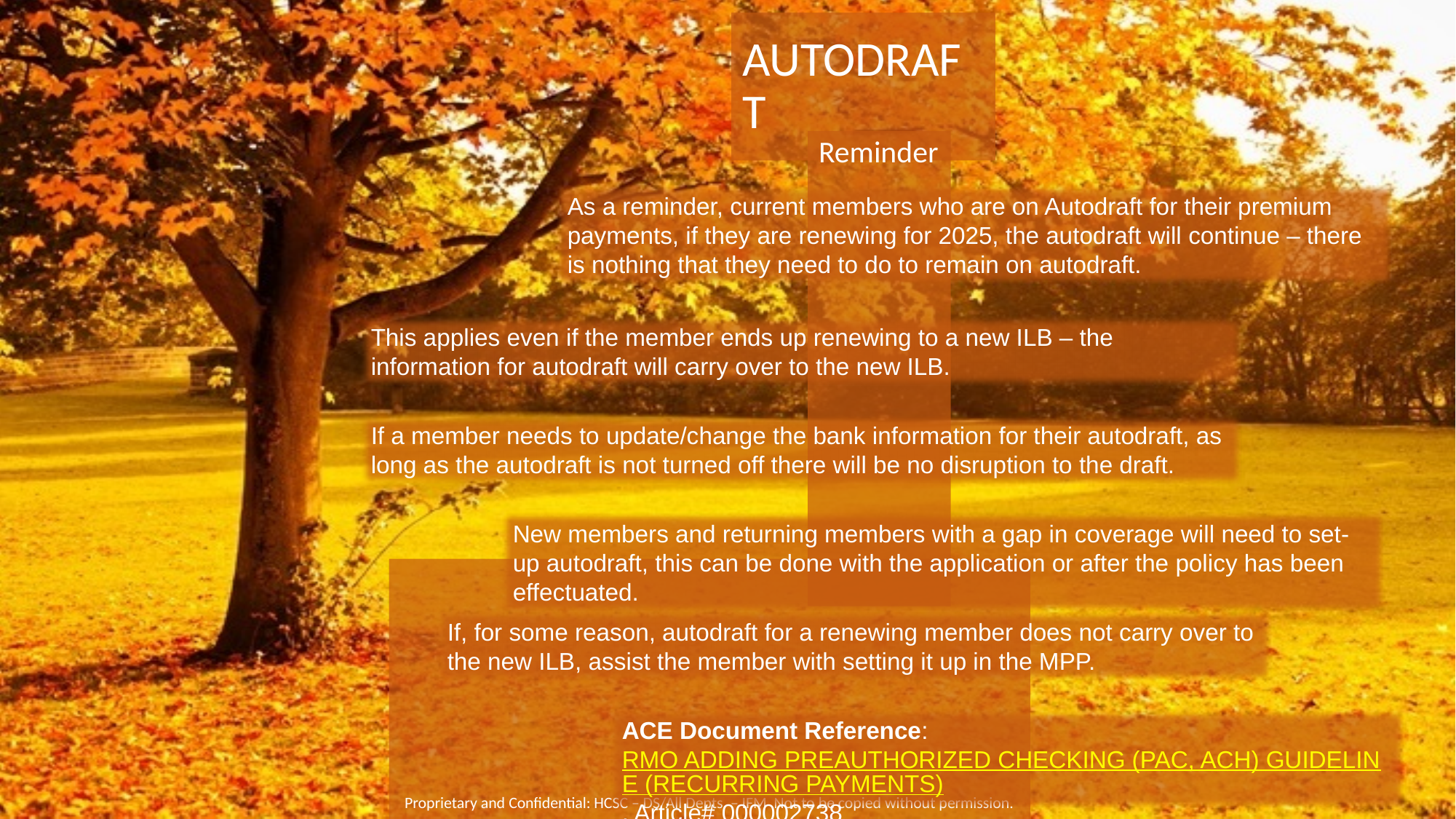

# AutoDraft
Reminder
As a reminder, current members who are on Autodraft for their premium payments, if they are renewing for 2025, the autodraft will continue – there is nothing that they need to do to remain on autodraft.
This applies even if the member ends up renewing to a new ILB – the information for autodraft will carry over to the new ILB.
If a member needs to update/change the bank information for their autodraft, as long as the autodraft is not turned off there will be no disruption to the draft.
New members and returning members with a gap in coverage will need to set-up autodraft, this can be done with the application or after the policy has been effectuated.
If, for some reason, autodraft for a renewing member does not carry over to the new ILB, assist the member with setting it up in the MPP.
ACE Document Reference: RMO ADDING PREAUTHORIZED CHECKING (PAC, ACH) GUIDELINE (RECURRING PAYMENTS), Article# 000002738
Proprietary and Confidential: HCSC – DS/All Depts. – IFM  Not to be copied without permission.